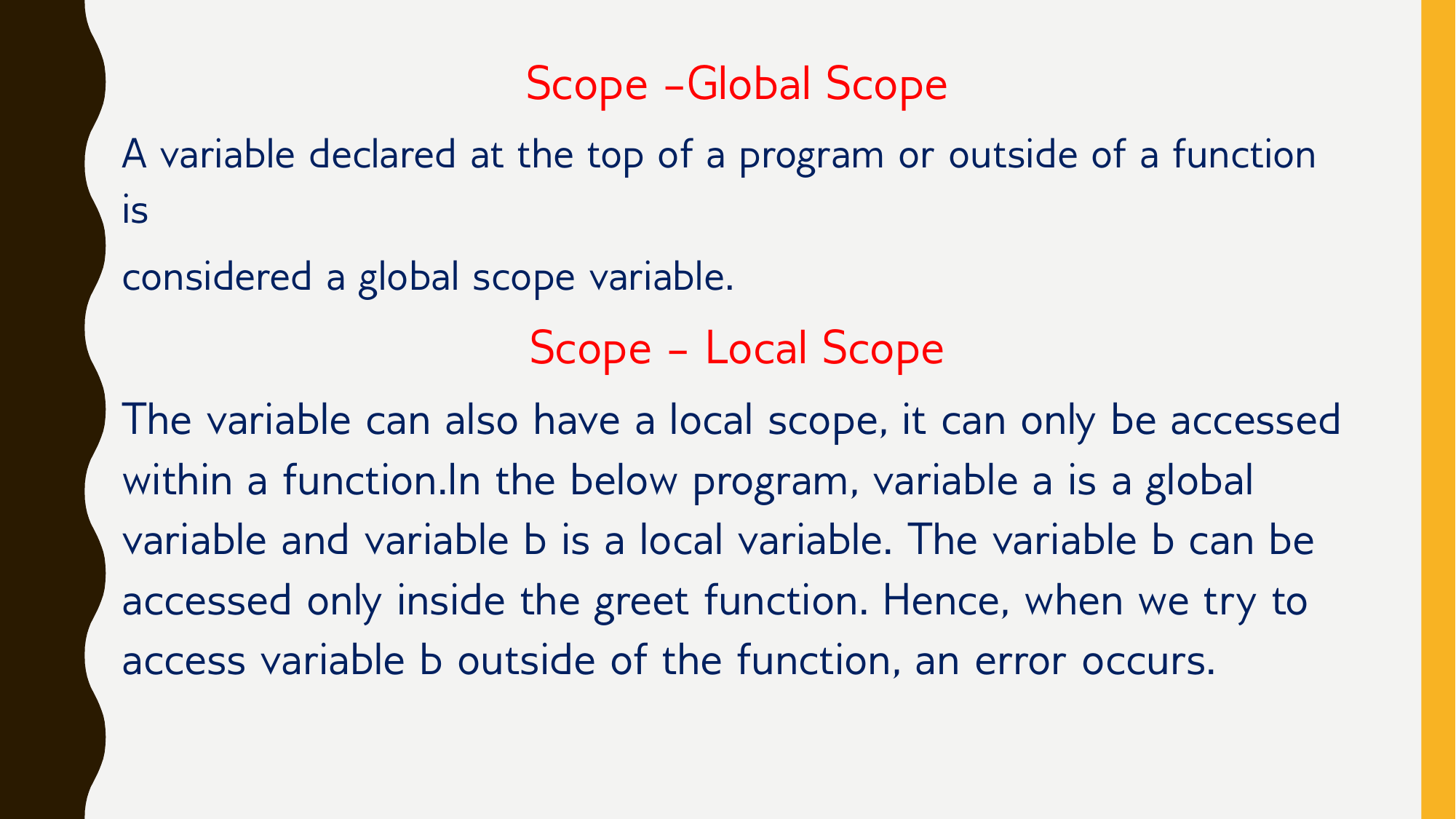

Scope –Global Scope
A variable declared at the top of a program or outside of a function is
considered a global scope variable.
Scope – Local Scope
The variable can also have a local scope, it can only be accessed within a function.In the below program, variable a is a global variable and variable b is a local variable. The variable b can be accessed only inside the greet function. Hence, when we try to access variable b outside of the function, an error occurs.